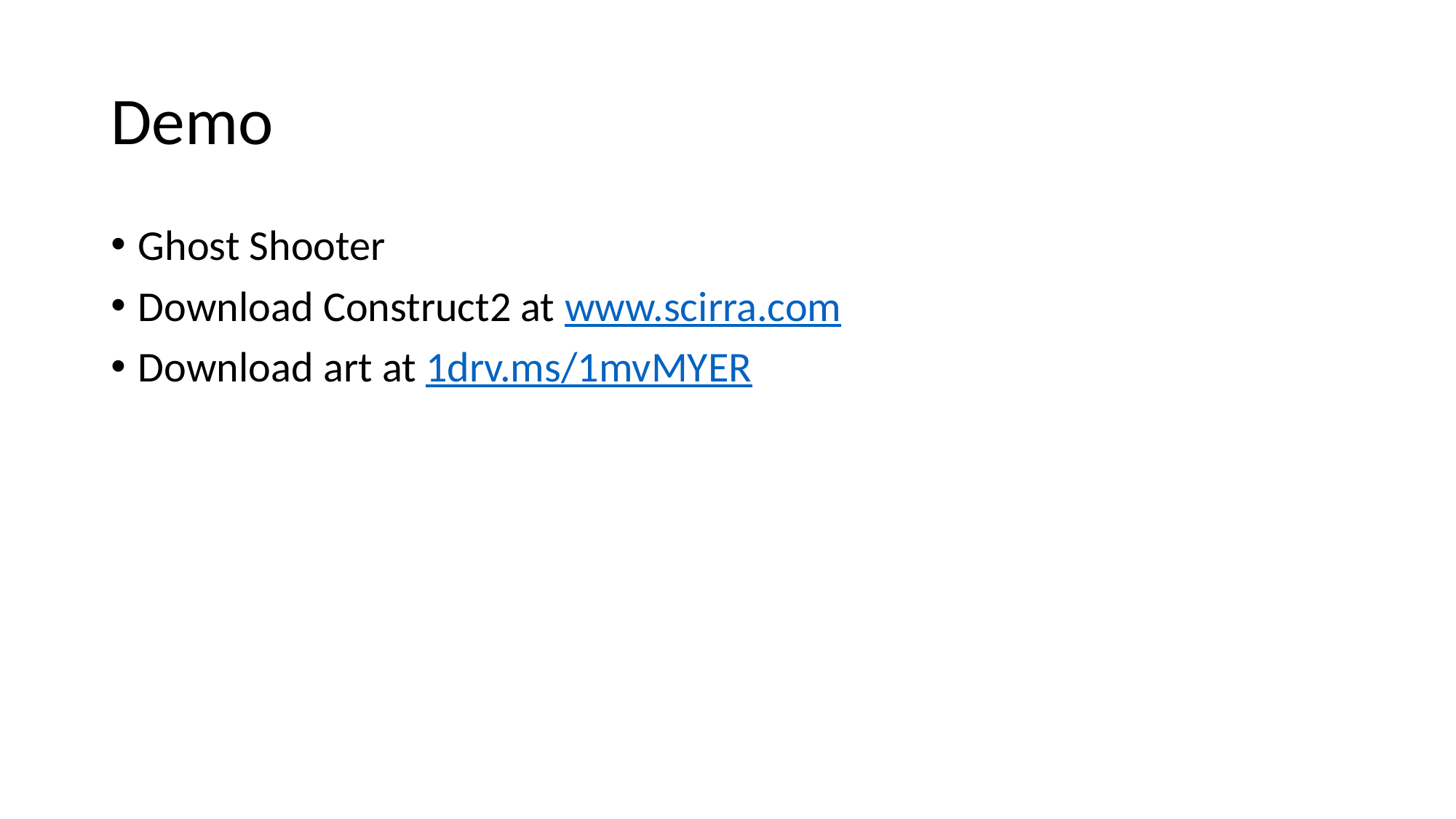

# Demo
Ghost Shooter
Download Construct2 at www.scirra.com
Download art at 1drv.ms/1mvMYER